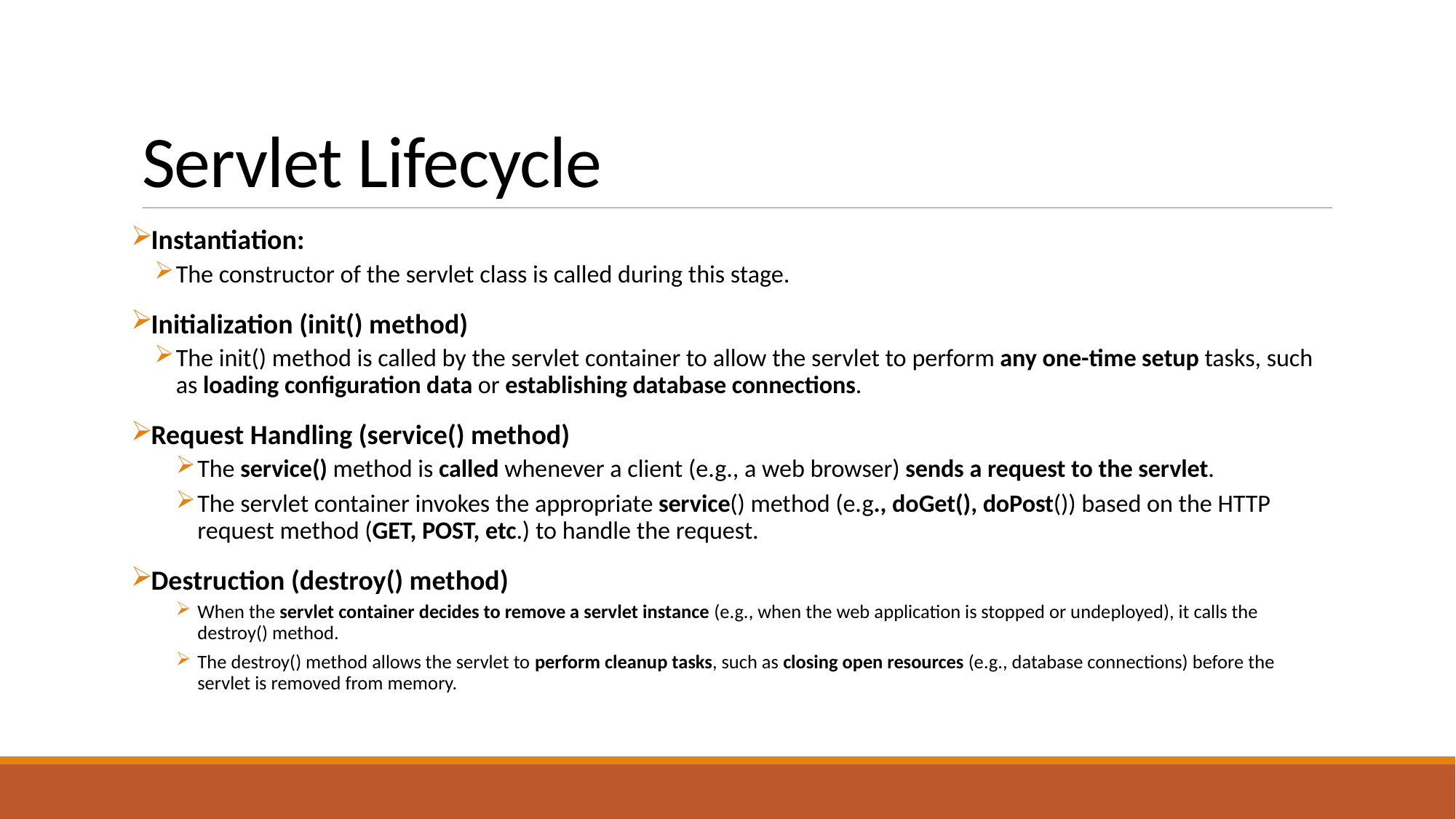

# Servlet Lifecycle
Instantiation:
The constructor of the servlet class is called during this stage.
Initialization (init() method)
The init() method is called by the servlet container to allow the servlet to perform any one-time setup tasks, such as loading configuration data or establishing database connections.
Request Handling (service() method)
The service() method is called whenever a client (e.g., a web browser) sends a request to the servlet.
The servlet container invokes the appropriate service() method (e.g., doGet(), doPost()) based on the HTTP request method (GET, POST, etc.) to handle the request.
Destruction (destroy() method)
When the servlet container decides to remove a servlet instance (e.g., when the web application is stopped or undeployed), it calls the destroy() method.
The destroy() method allows the servlet to perform cleanup tasks, such as closing open resources (e.g., database connections) before the servlet is removed from memory.